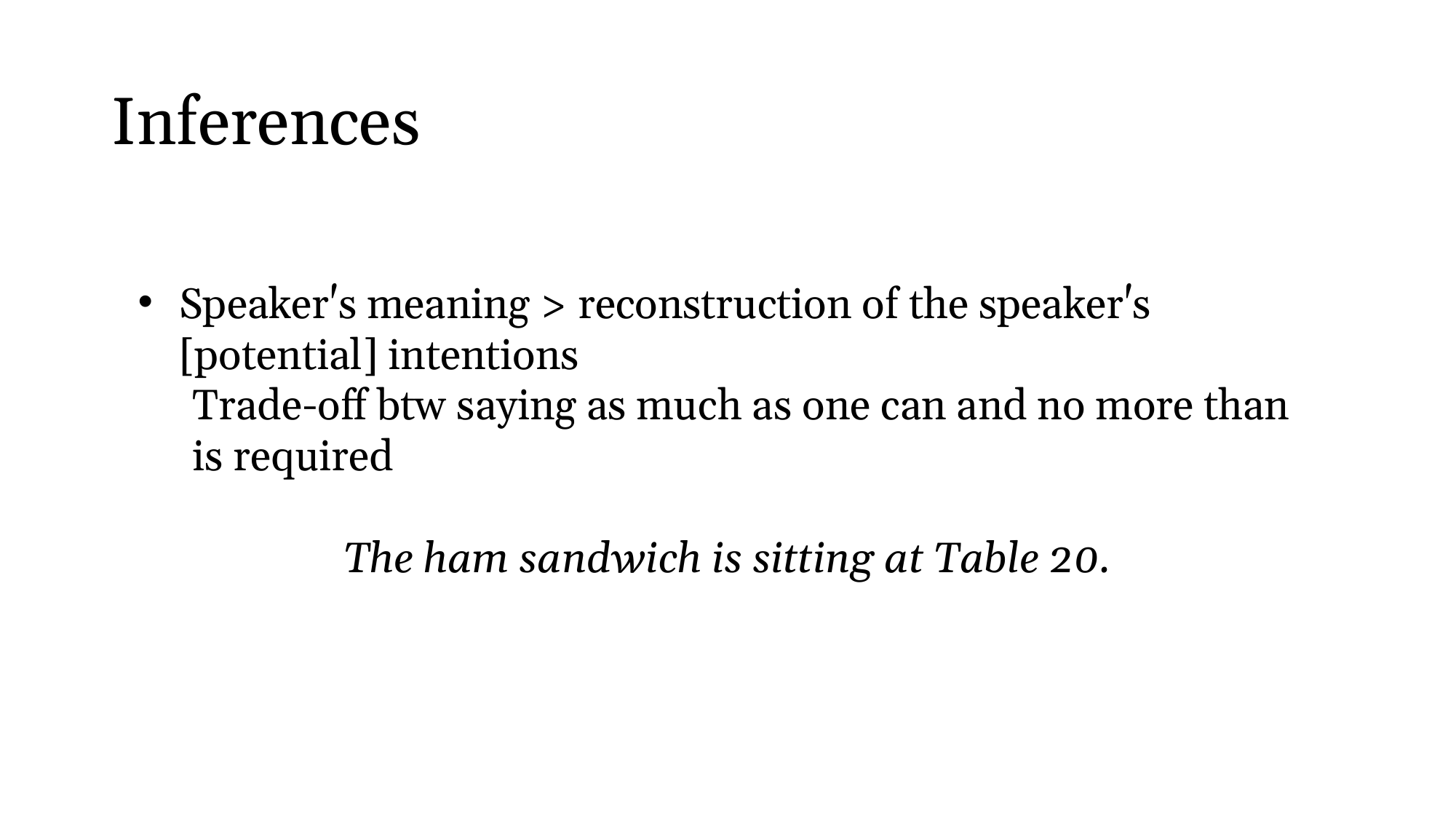

# Inferences
Speaker's meaning > reconstruction of the speaker's [potential] intentions
Trade-off btw saying as much as one can and no more than is required

The ham sandwich is sitting at Table 20.